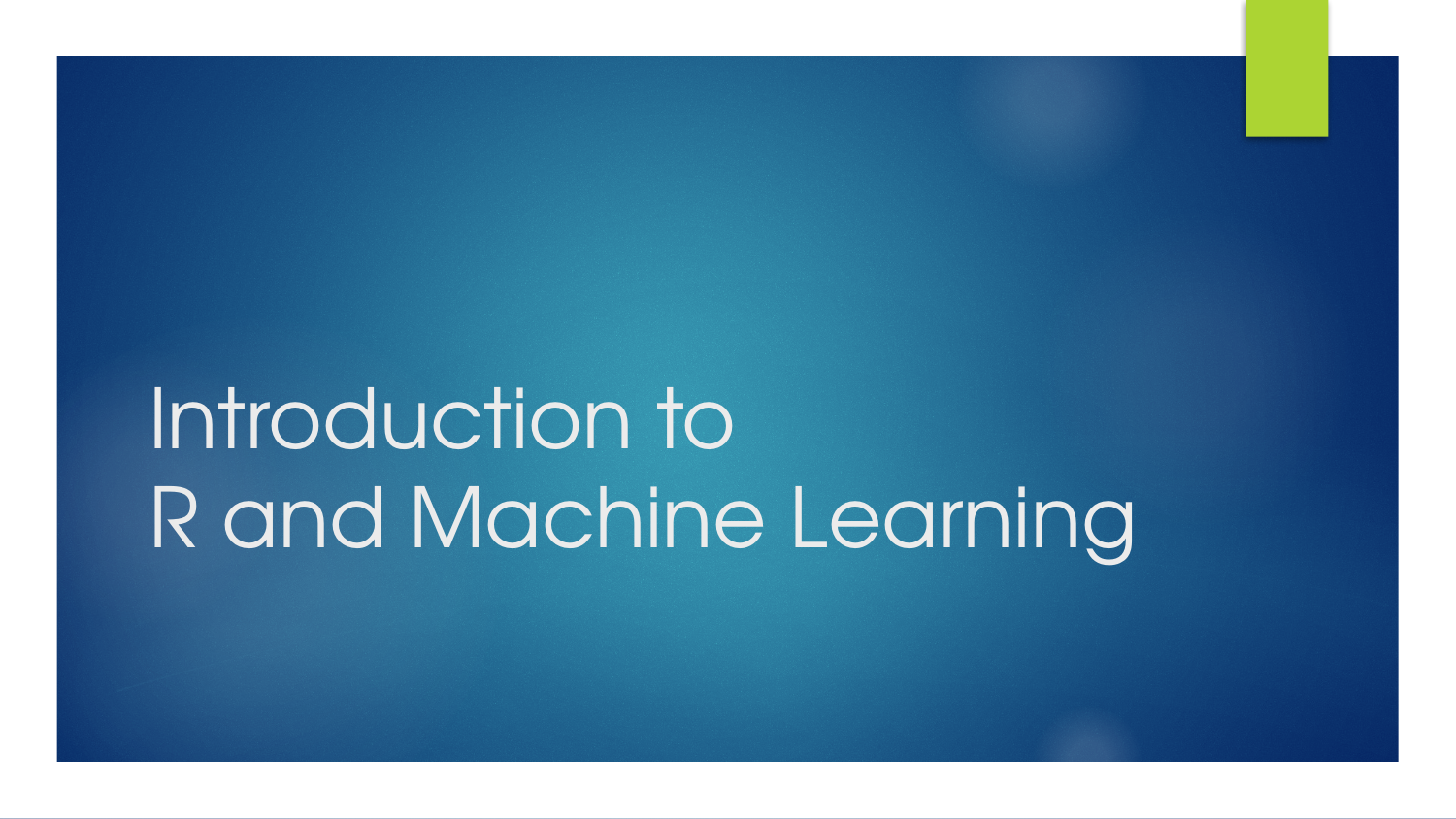

# Introduction to
R and Machine Learning